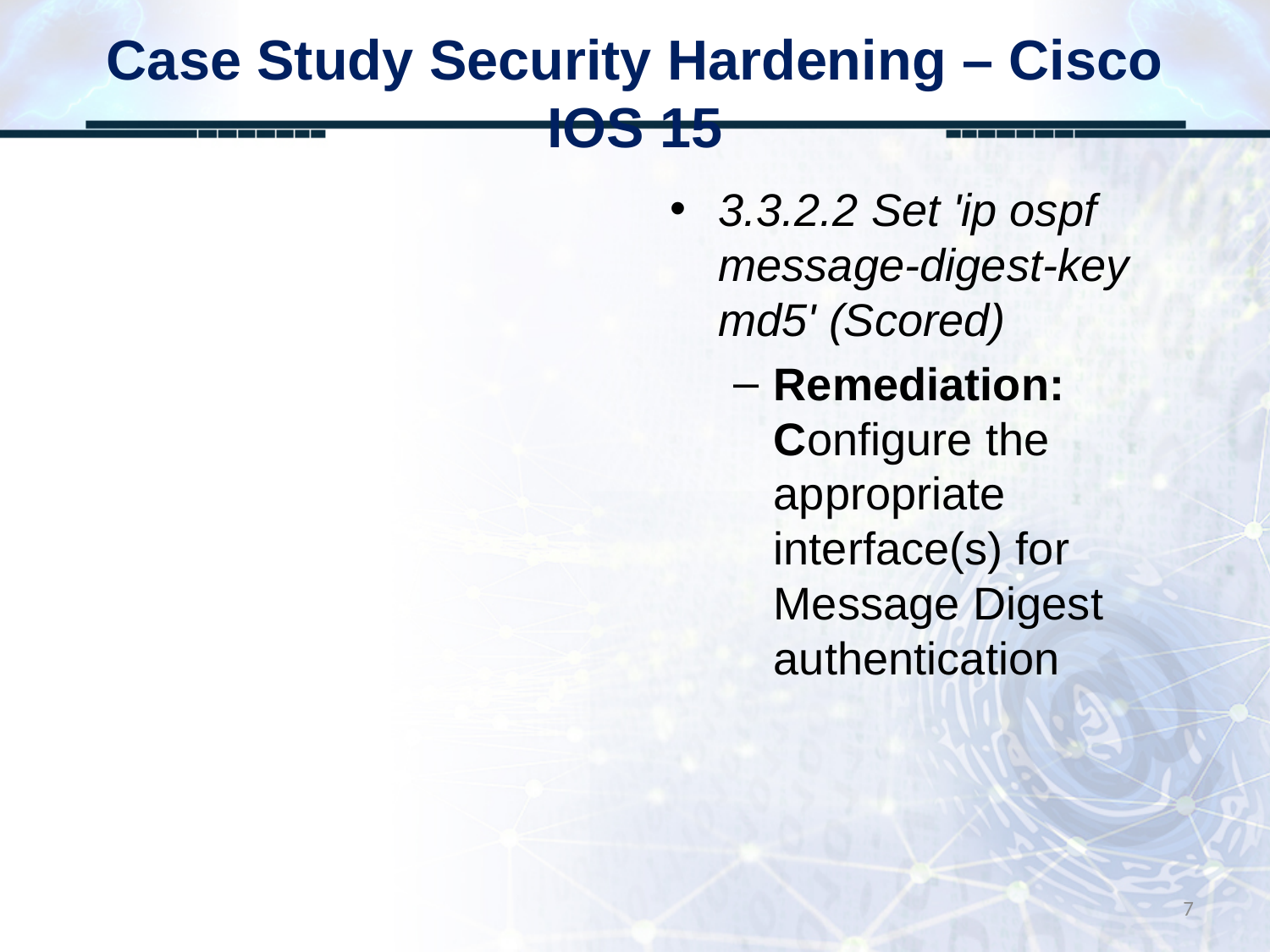

# Case Study Security Hardening – Cisco IOS 15
3.3.2.2 Set 'ip ospf message-digest-key md5' (Scored)
Remediation: Configure the appropriate interface(s) for Message Digest authentication
7